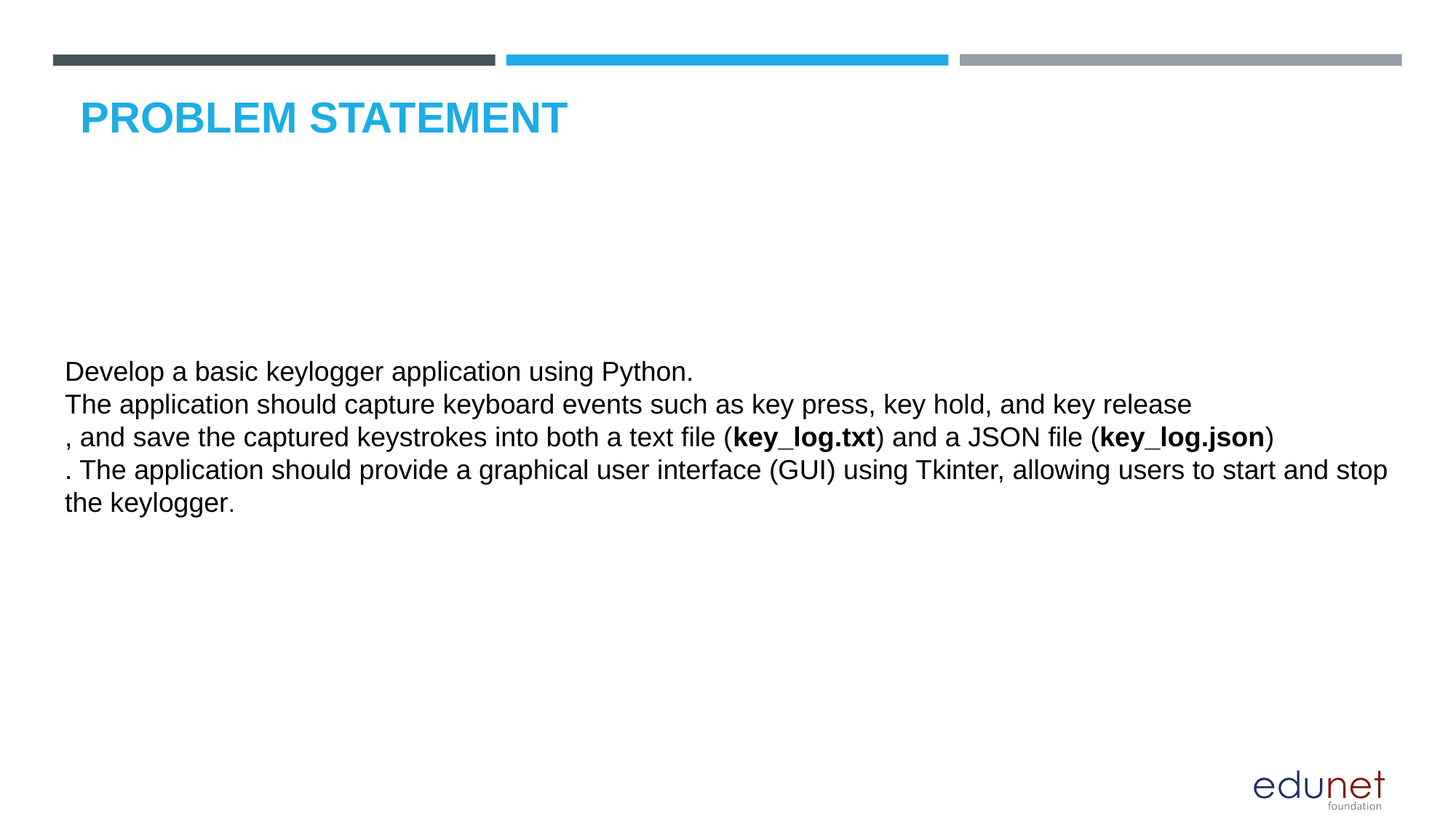

# PROBLEM STATEMENT
Develop a basic keylogger application using Python.
The application should capture keyboard events such as key press, key hold, and key release
, and save the captured keystrokes into both a text file (key_log.txt) and a JSON file (key_log.json)
. The application should provide a graphical user interface (GUI) using Tkinter, allowing users to start and stop the keylogger.